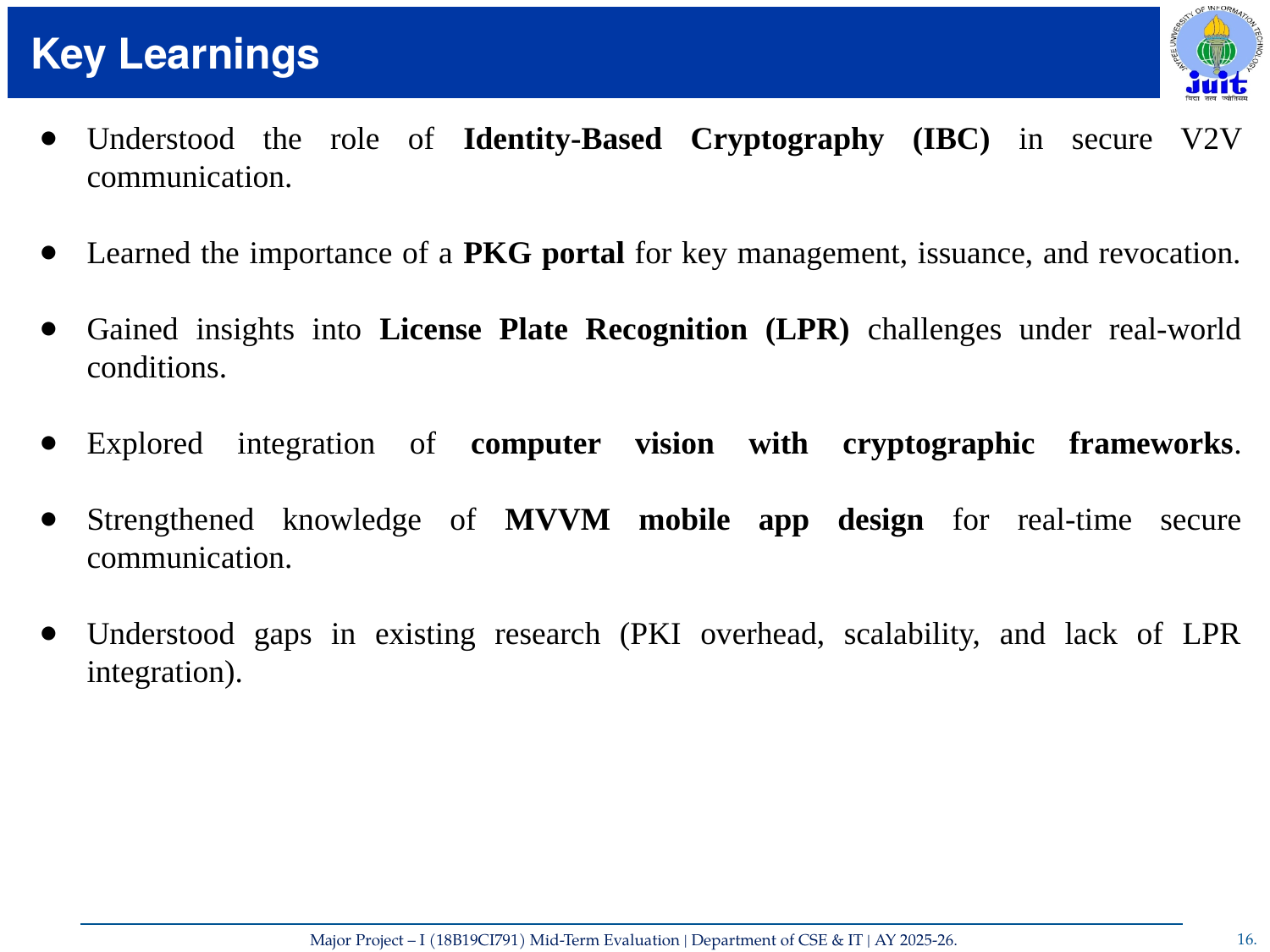

# Key Learnings
Understood the role of Identity-Based Cryptography (IBC) in secure V2V communication.
Learned the importance of a PKG portal for key management, issuance, and revocation.
Gained insights into License Plate Recognition (LPR) challenges under real-world conditions.
Explored integration of computer vision with cryptographic frameworks.
Strengthened knowledge of MVVM mobile app design for real-time secure communication.
Understood gaps in existing research (PKI overhead, scalability, and lack of LPR integration).